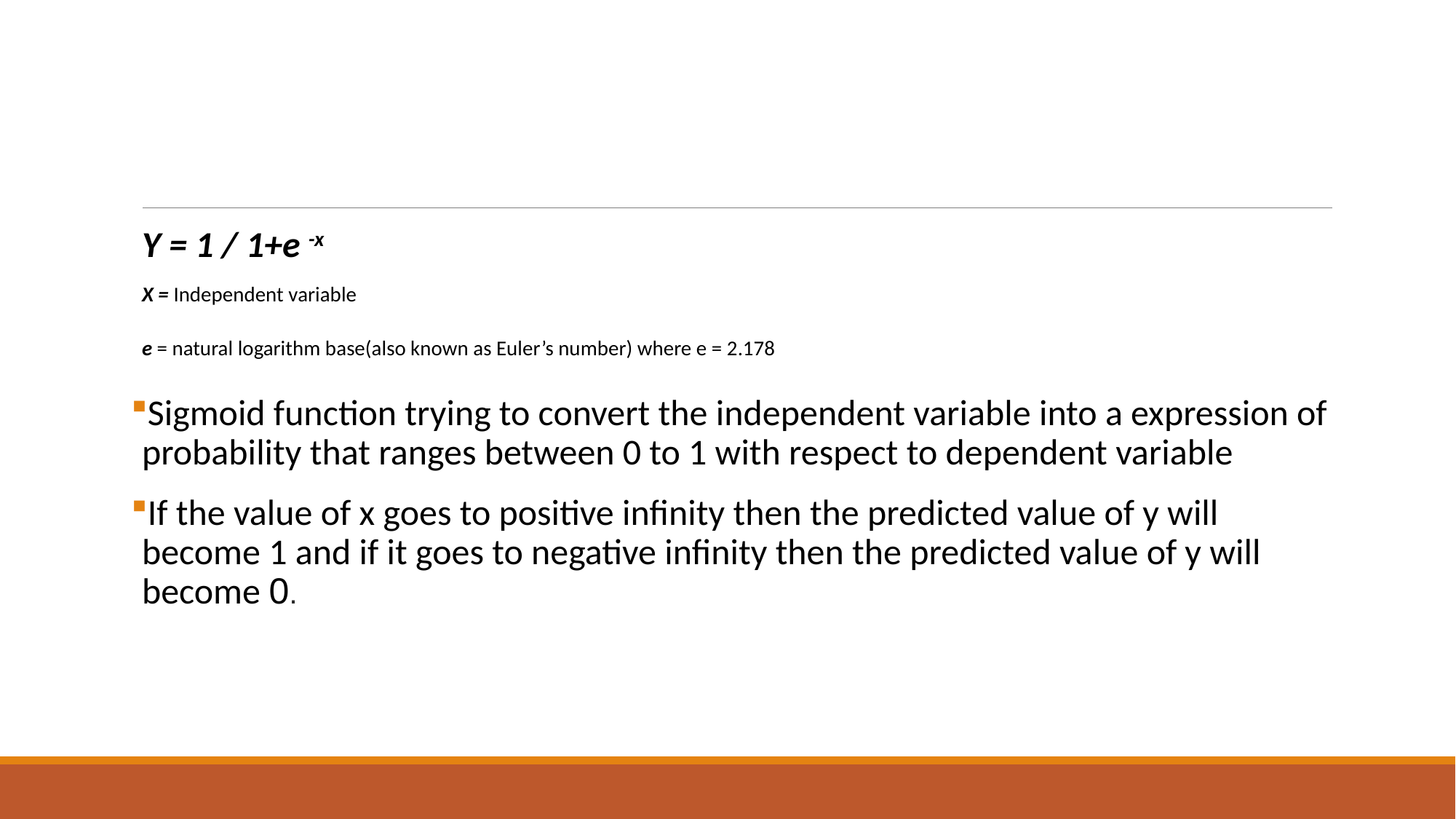

#
Y = 1 / 1+e -x
X = Independent variable
e = natural logarithm base(also known as Euler’s number) where e = 2.178
Sigmoid function trying to convert the independent variable into a expression of probability that ranges between 0 to 1 with respect to dependent variable
If the value of x goes to positive infinity then the predicted value of y will become 1 and if it goes to negative infinity then the predicted value of y will become 0.